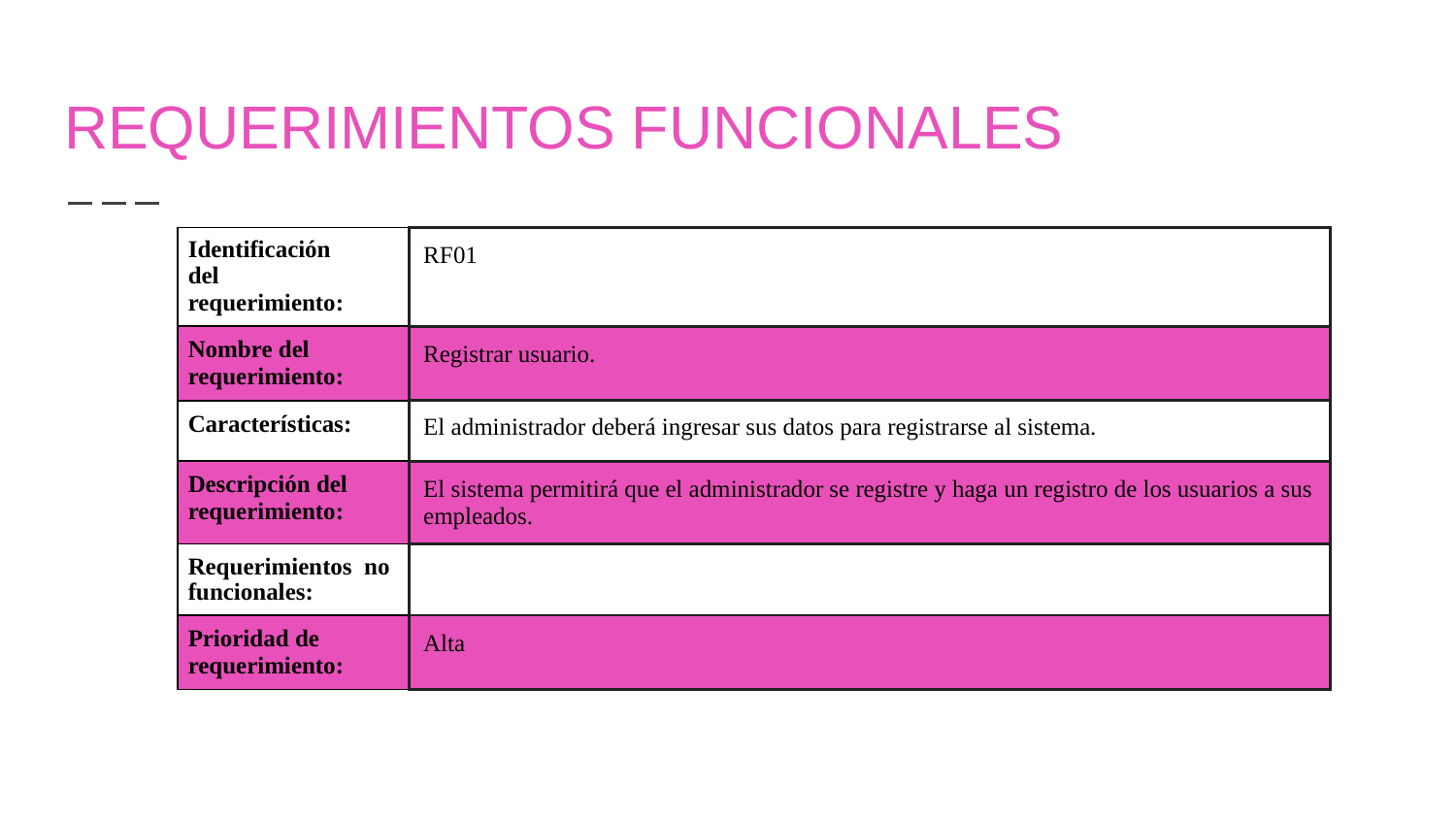

# REQUERIMIENTOS FUNCIONALES
| Identificación del requerimiento: | RF01 |
| --- | --- |
| Nombre del requerimiento: | Registrar usuario. |
| Características: | El administrador deberá ingresar sus datos para registrarse al sistema. |
| Descripción del requerimiento: | El sistema permitirá que el administrador se registre y haga un registro de los usuarios a sus empleados. |
| Requerimientos no funcionales: |  |
| Prioridad de requerimiento: | Alta |